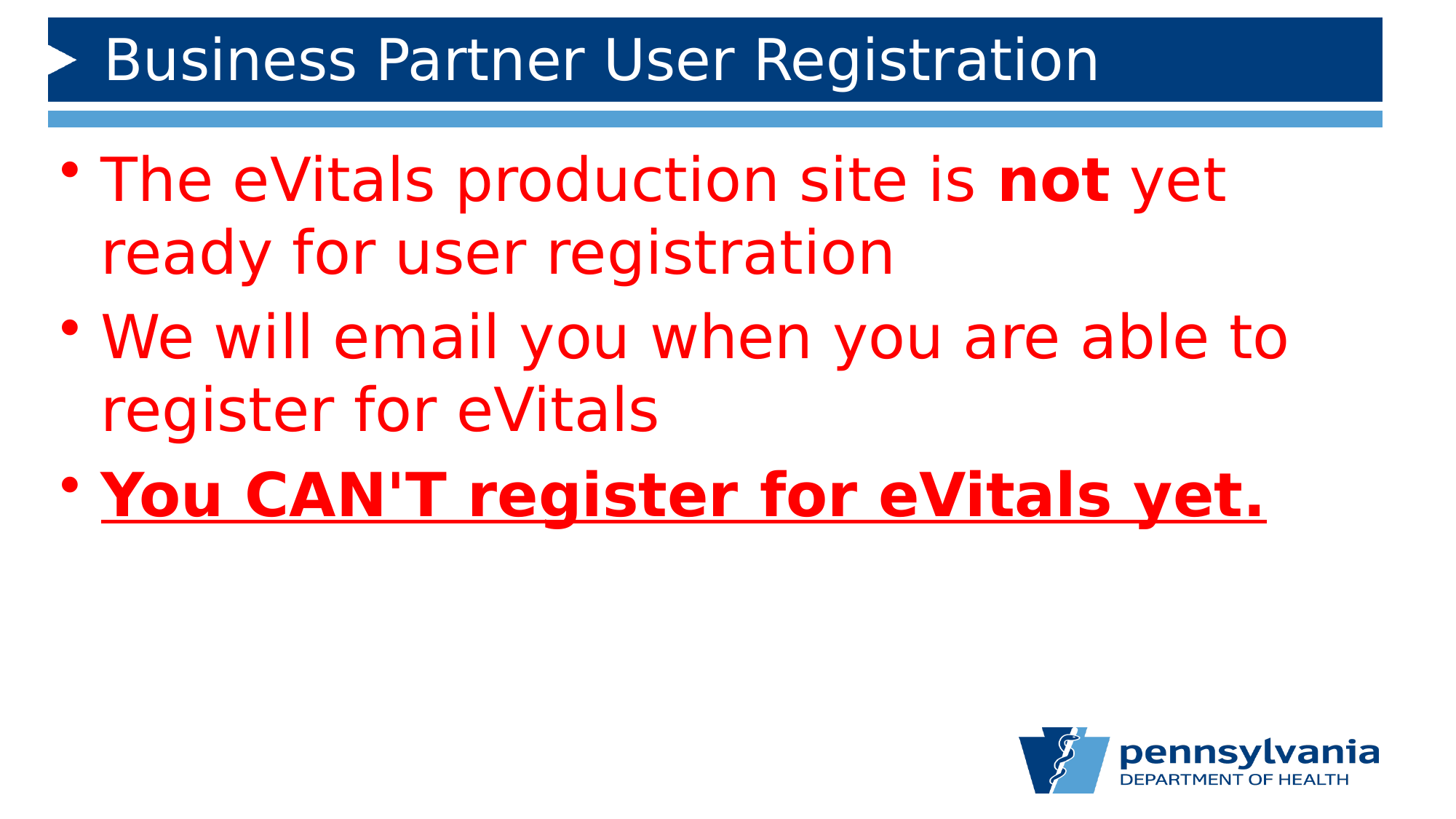

# Business Partner User Registration
The eVitals production site is not yet ready for user registration
We will email you when you are able to register for eVitals
You CAN'T register for eVitals yet.